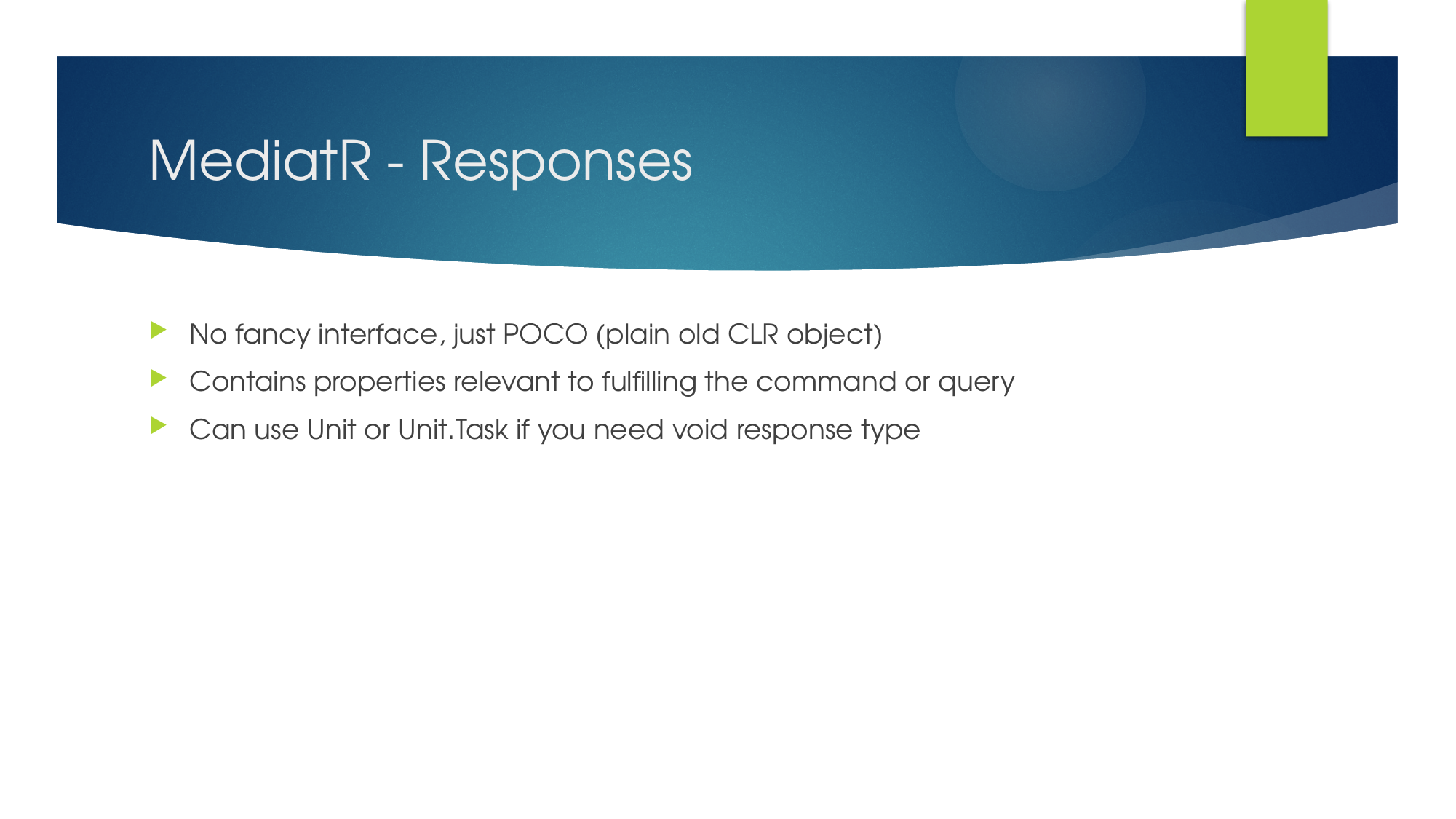

# MediatR - Responses
No fancy interface, just POCO (plain old CLR object)
Contains properties relevant to fulfilling the command or query
Can use Unit or Unit.Task if you need void response type